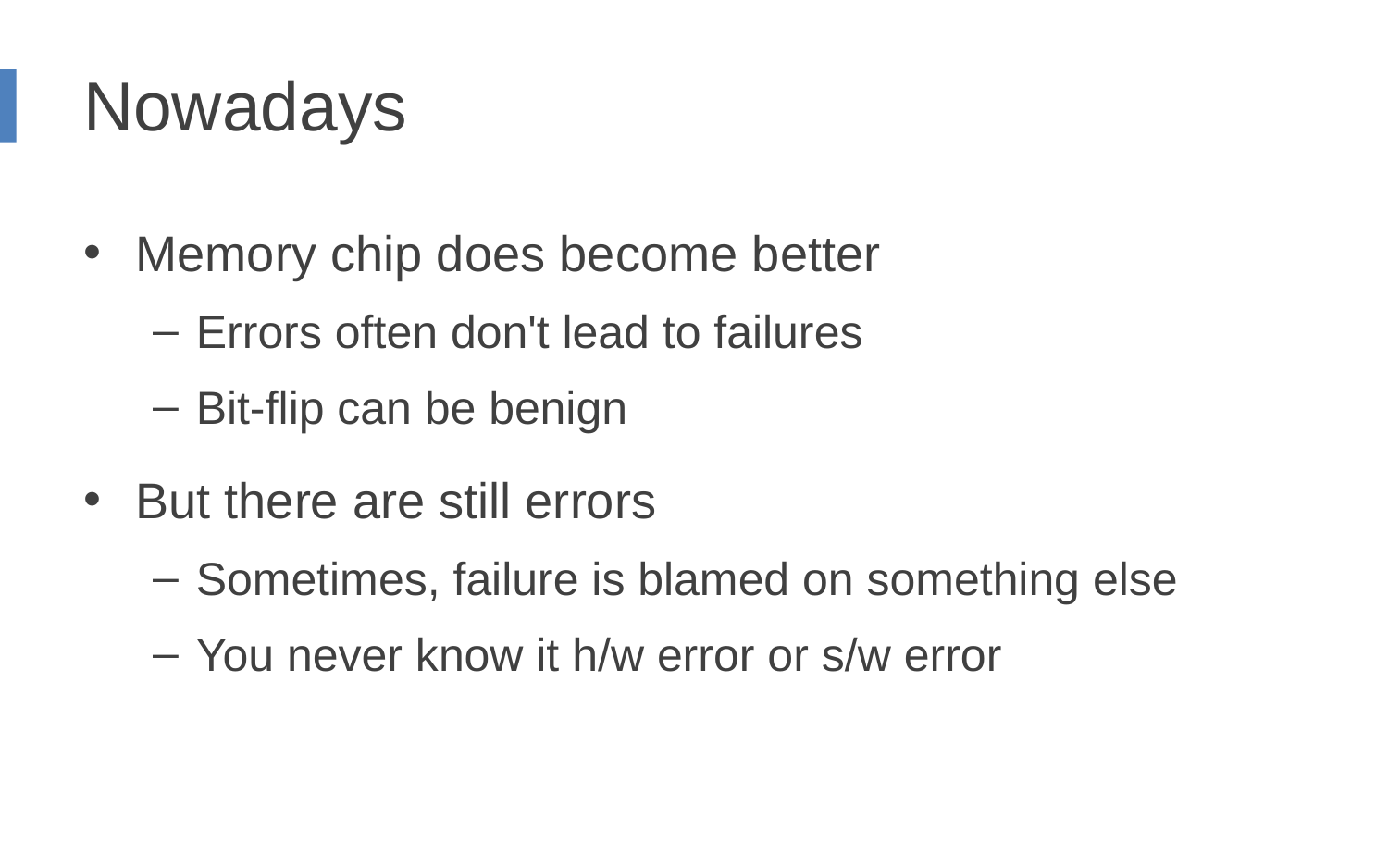

# Nowadays
Memory chip does become better
Errors often don't lead to failures
Bit-flip can be benign
But there are still errors
Sometimes, failure is blamed on something else
You never know it h/w error or s/w error